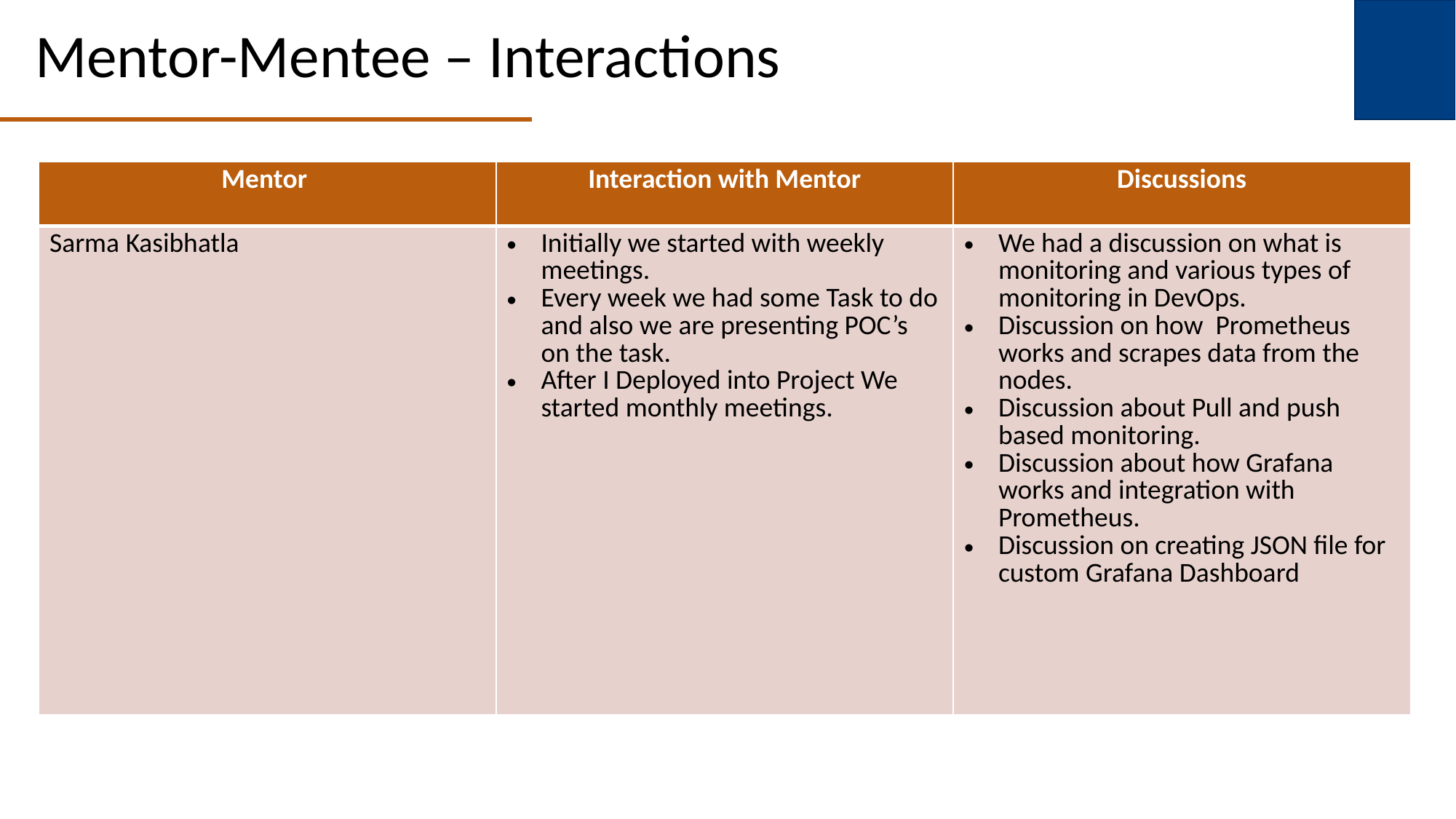

# Mentor-Mentee – Interactions
| Mentor | Interaction with Mentor | Discussions |
| --- | --- | --- |
| Sarma Kasibhatla | Initially we started with weekly meetings. Every week we had some Task to do and also we are presenting POC’s on the task. After I Deployed into Project We started monthly meetings. | We had a discussion on what is monitoring and various types of monitoring in DevOps. Discussion on how Prometheus works and scrapes data from the nodes. Discussion about Pull and push based monitoring. Discussion about how Grafana works and integration with Prometheus. Discussion on creating JSON file for custom Grafana Dashboard |